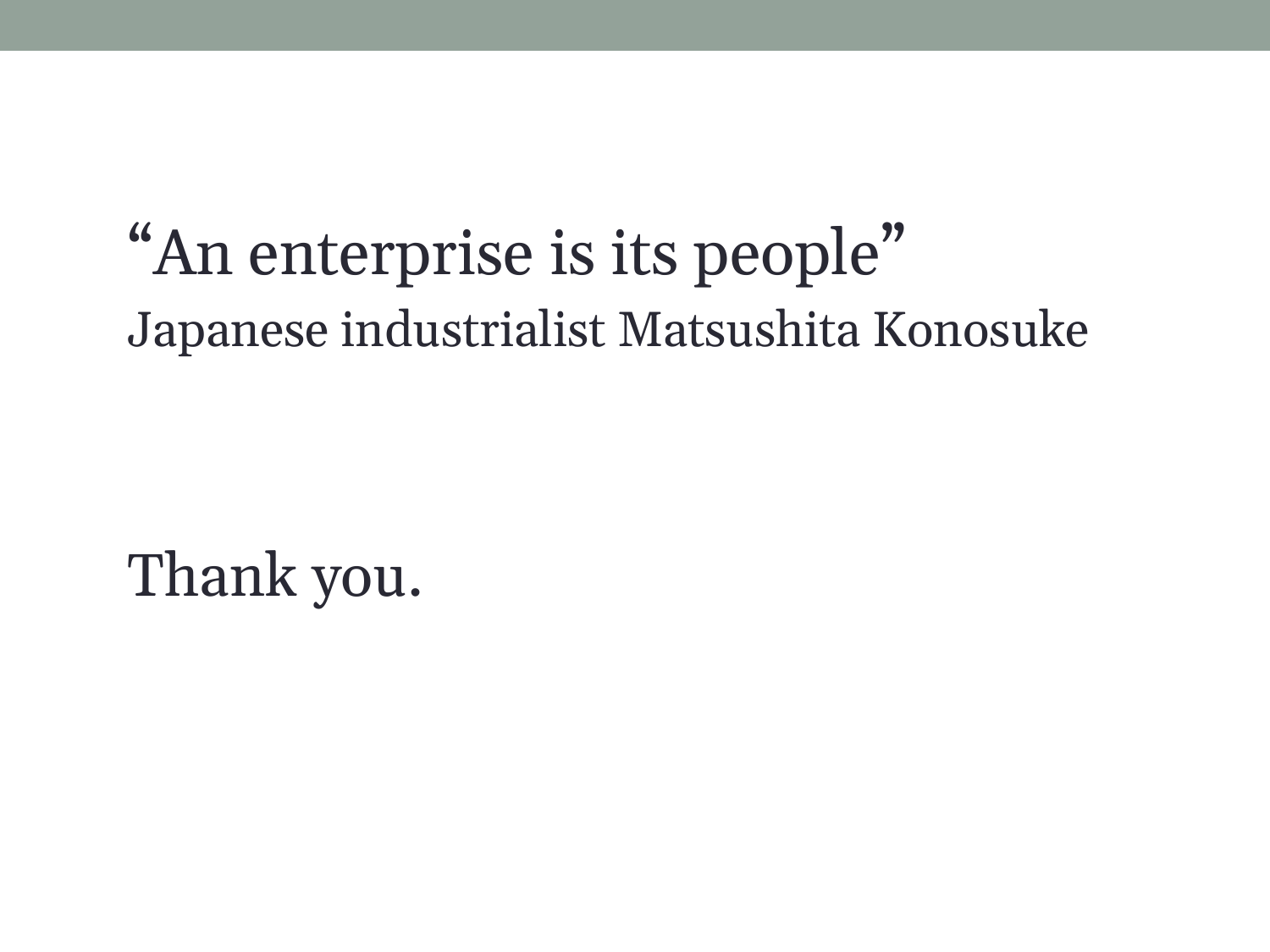

“An enterprise is its people”
Japanese industrialist Matsushita Konosuke

Thank you.